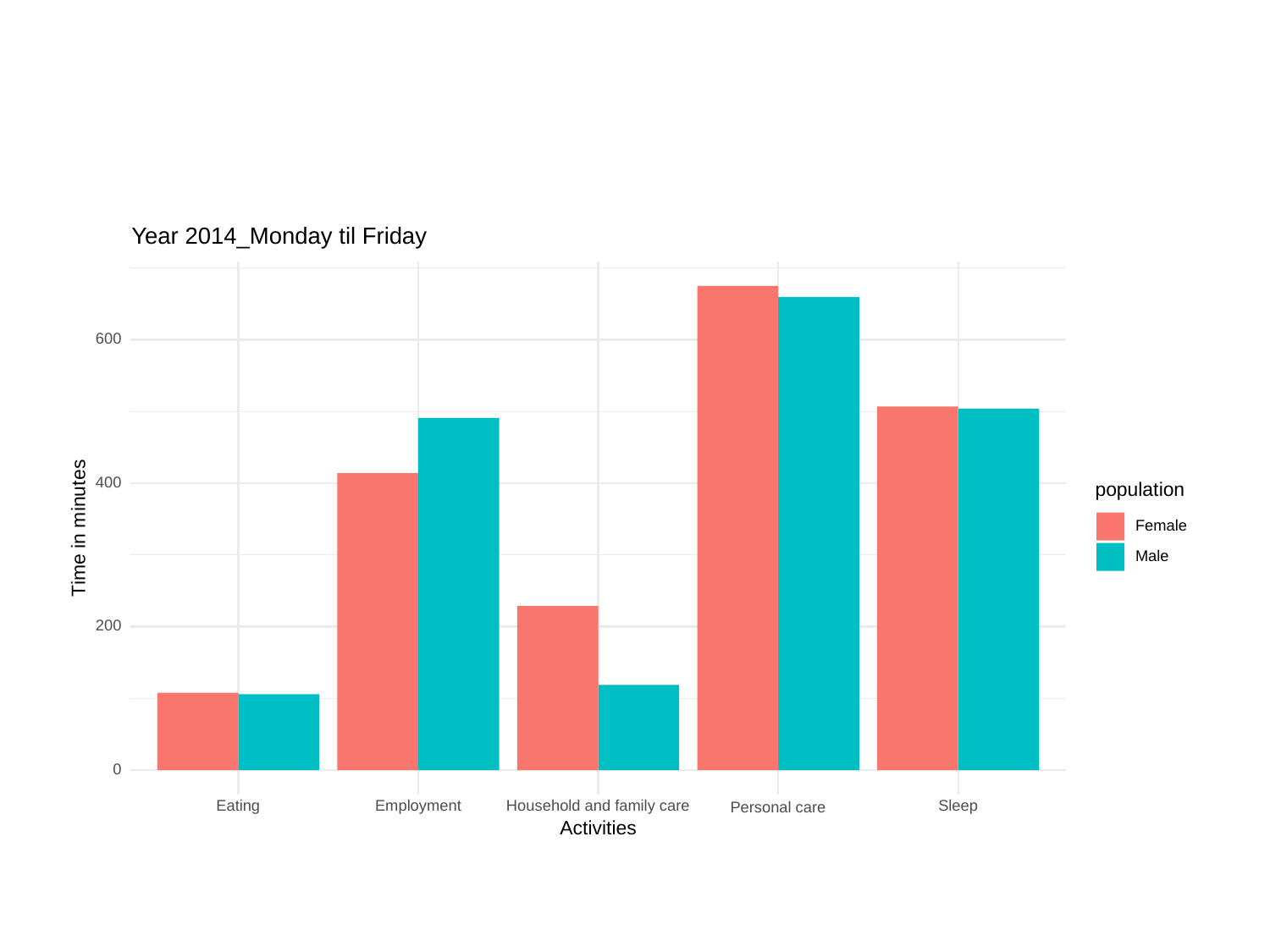

Year 2014_Monday til Friday

600

400
population

Female
Time in minutes

Male

200

0

Eating
Employment
Household and family care
Sleep
Personal care
Activities